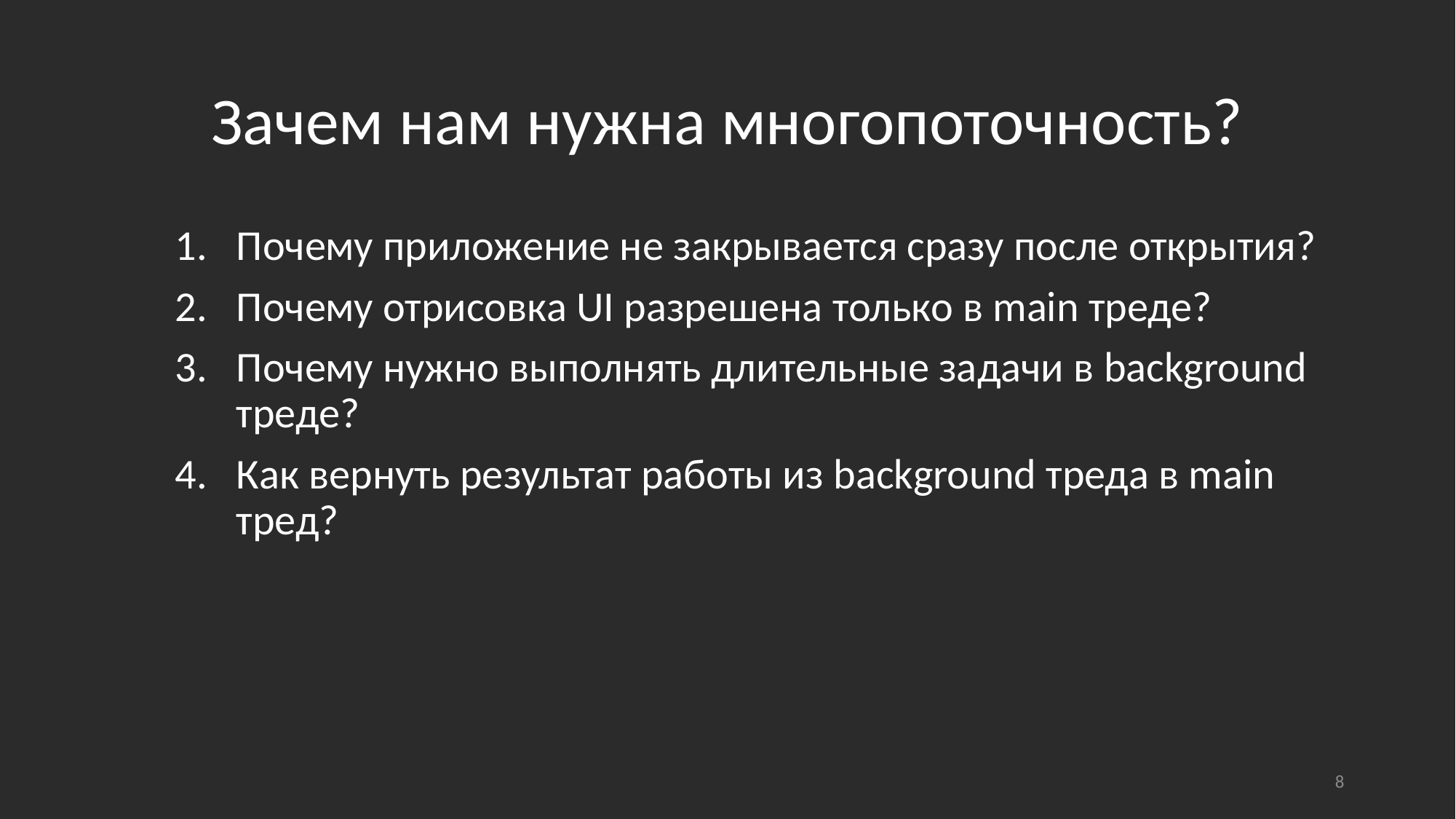

# Зачем нам нужна многопоточность?
Почему приложение не закрывается сразу после открытия?
Почему отрисовка UI разрешена только в main треде?
Почему нужно выполнять длительные задачи в background треде?
Как вернуть результат работы из background треда в main тред?
8